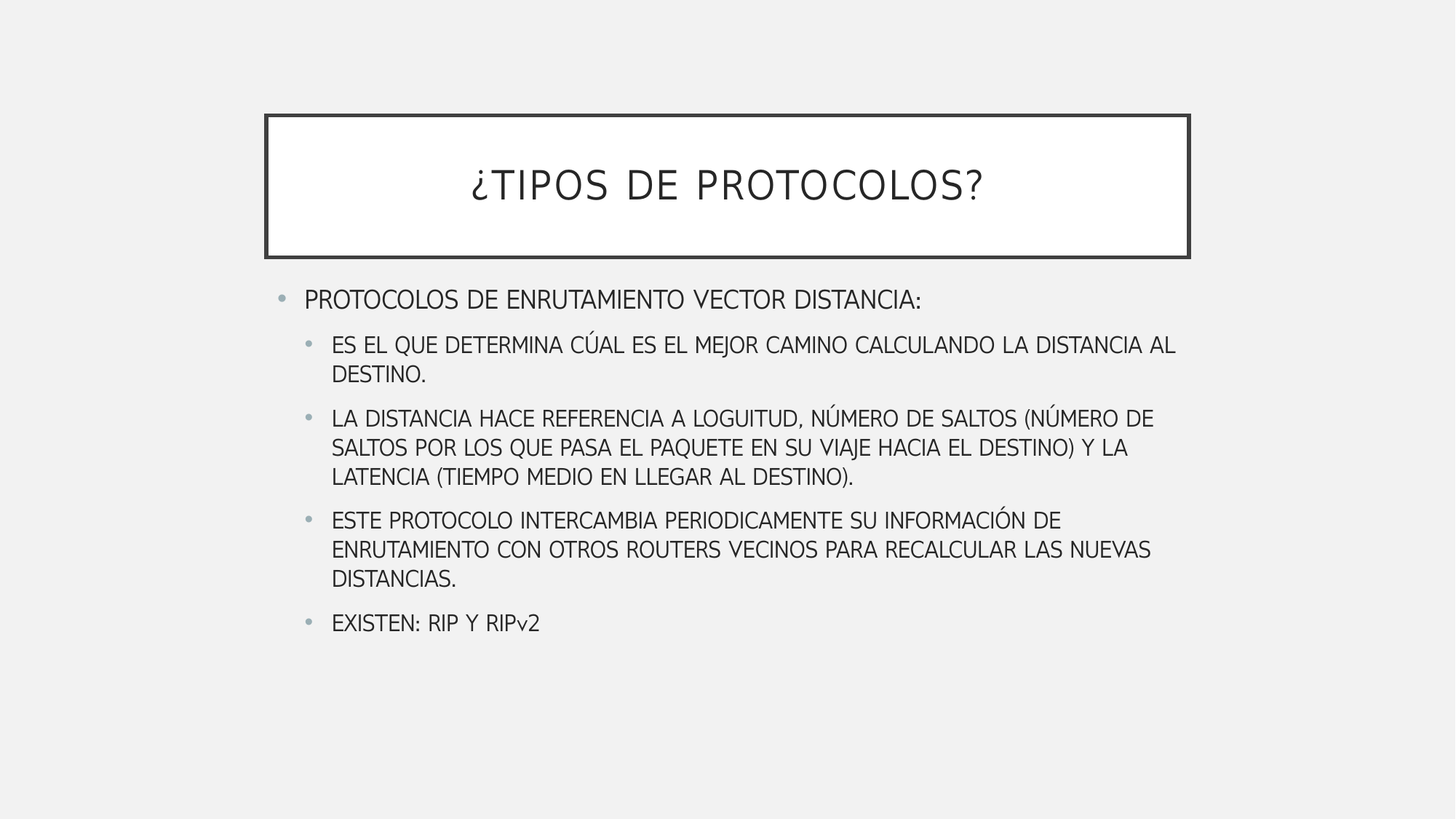

# ¿TIPOS DE PROTOCOLOS?
PROTOCOLOS DE ENRUTAMIENTO VECTOR DISTANCIA:
ES EL QUE DETERMINA CÚAL ES EL MEJOR CAMINO CALCULANDO LA DISTANCIA AL DESTINO.
LA DISTANCIA HACE REFERENCIA A LOGUITUD, NÚMERO DE SALTOS (NÚMERO DE SALTOS POR LOS QUE PASA EL PAQUETE EN SU VIAJE HACIA EL DESTINO) Y LA LATENCIA (TIEMPO MEDIO EN LLEGAR AL DESTINO).
ESTE PROTOCOLO INTERCAMBIA PERIODICAMENTE SU INFORMACIÓN DE ENRUTAMIENTO CON OTROS ROUTERS VECINOS PARA RECALCULAR LAS NUEVAS DISTANCIAS.
EXISTEN: RIP Y RIPv2